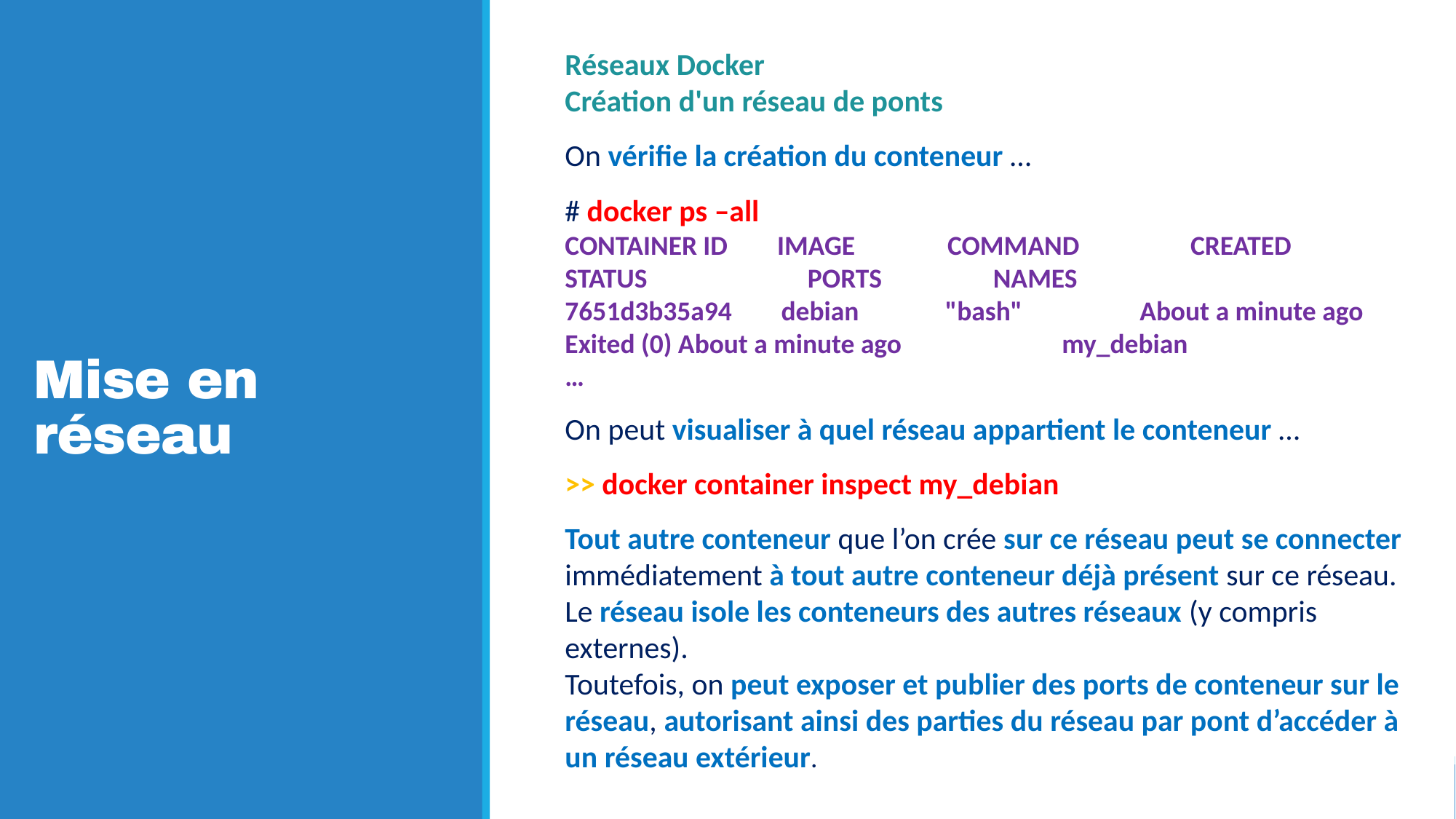

# Mise en réseau
Réseaux Docker
Création d'un réseau de ponts
On vérifie la création du conteneur …
# docker ps –all CONTAINER ID        IMAGE               COMMAND                  CREATED              STATUS                          PORTS                  NAMES 7651d3b35a94        debian              "bash"                   About a minute ago   Exited (0) About a minute ago                          my_debian …
On peut visualiser à quel réseau appartient le conteneur …
>> docker container inspect my_debian
Tout autre conteneur que l’on crée sur ce réseau peut se connecter immédiatement à tout autre conteneur déjà présent sur ce réseau.
Le réseau isole les conteneurs des autres réseaux (y compris externes).
Toutefois, on peut exposer et publier des ports de conteneur sur le réseau, autorisant ainsi des parties du réseau par pont d’accéder à un réseau extérieur.